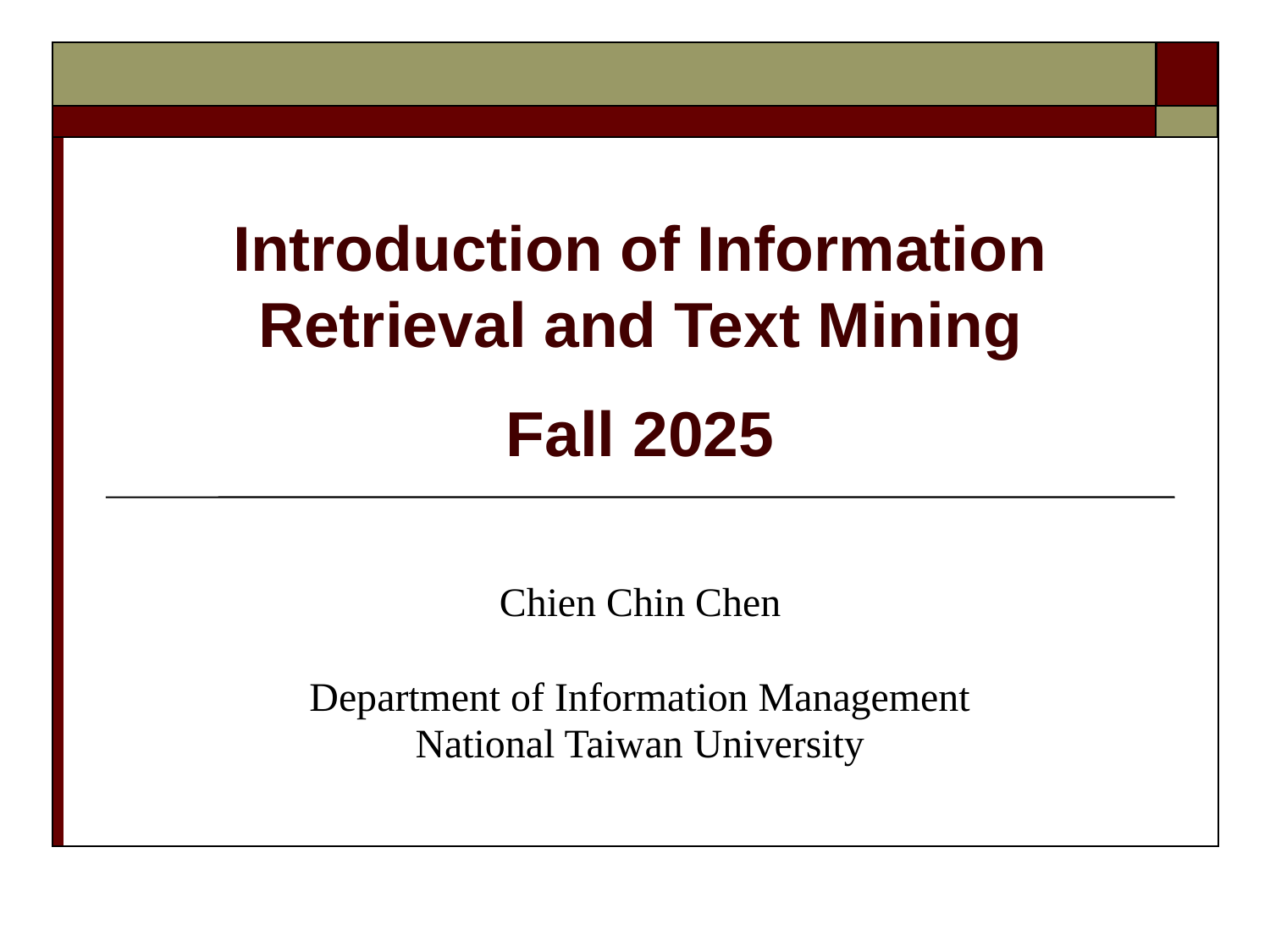

# Introduction of Information Retrieval and Text Mining Fall 2025

Chien Chin Chen

Department of Information Management
National Taiwan University